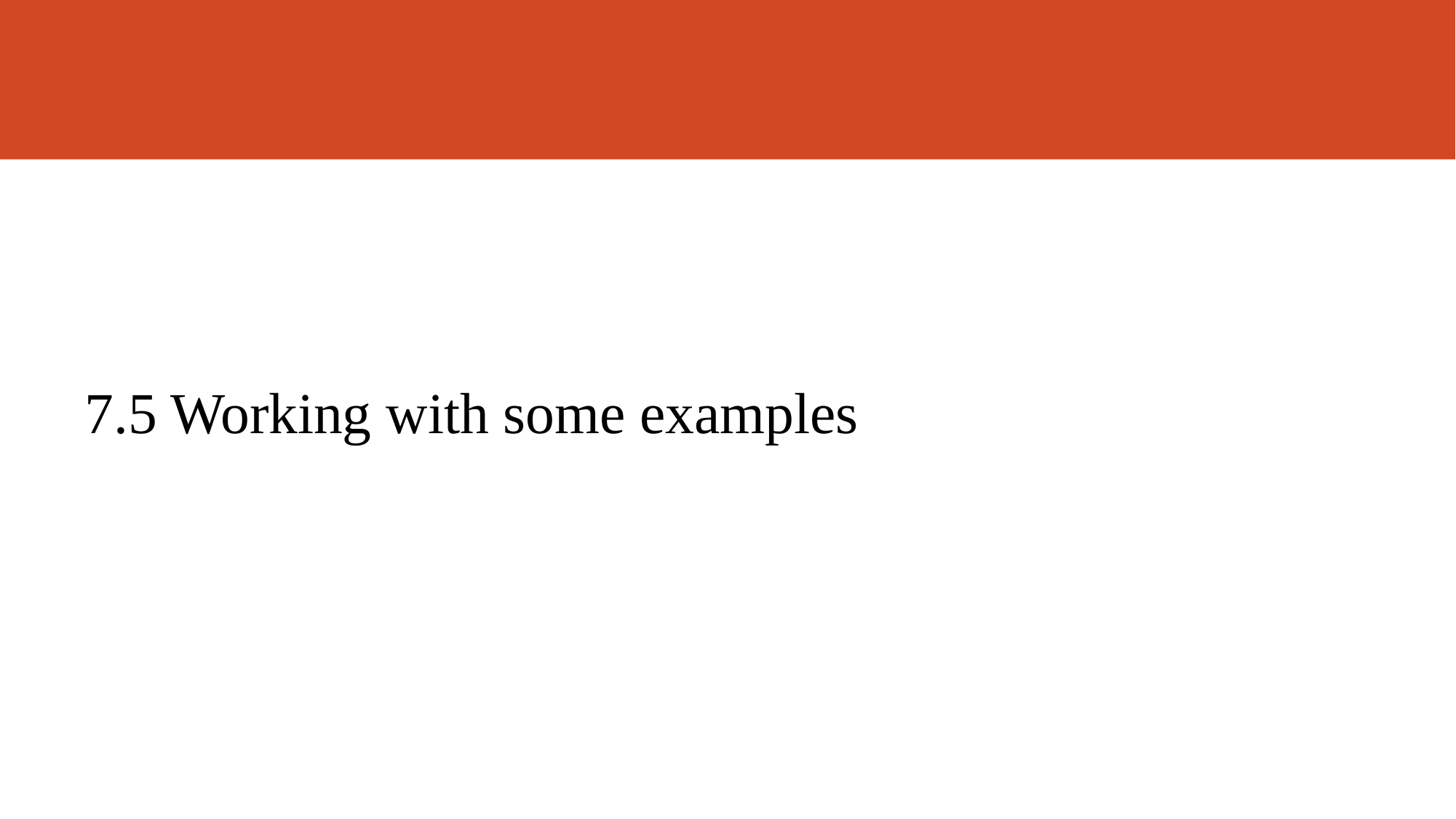

# 7.5 Working with some examples other functions and methods